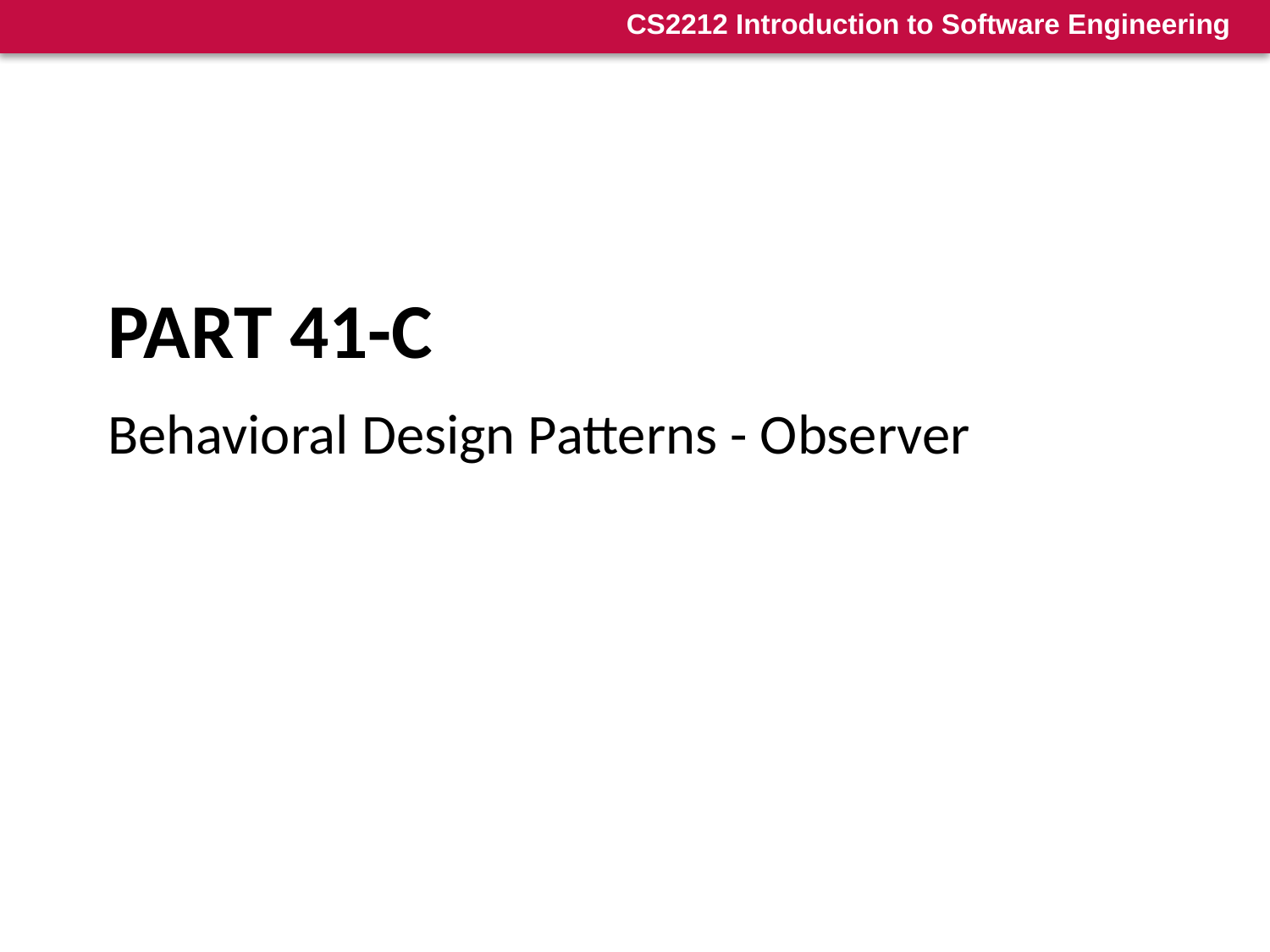

# Part 41-c
Behavioral Design Patterns - Observer